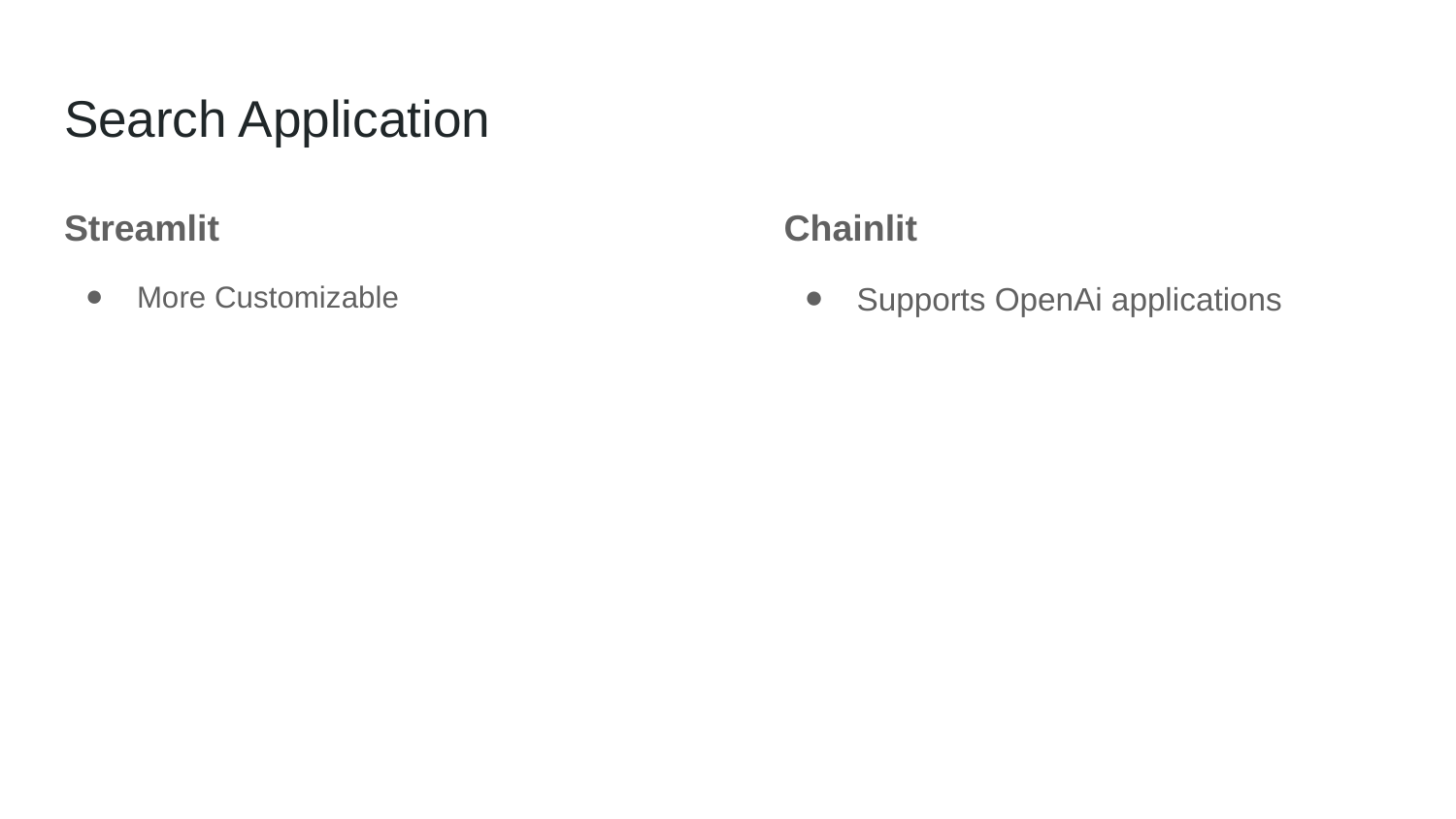

# Search Application
Streamlit
More Customizable

Chainlit
Supports OpenAi applications